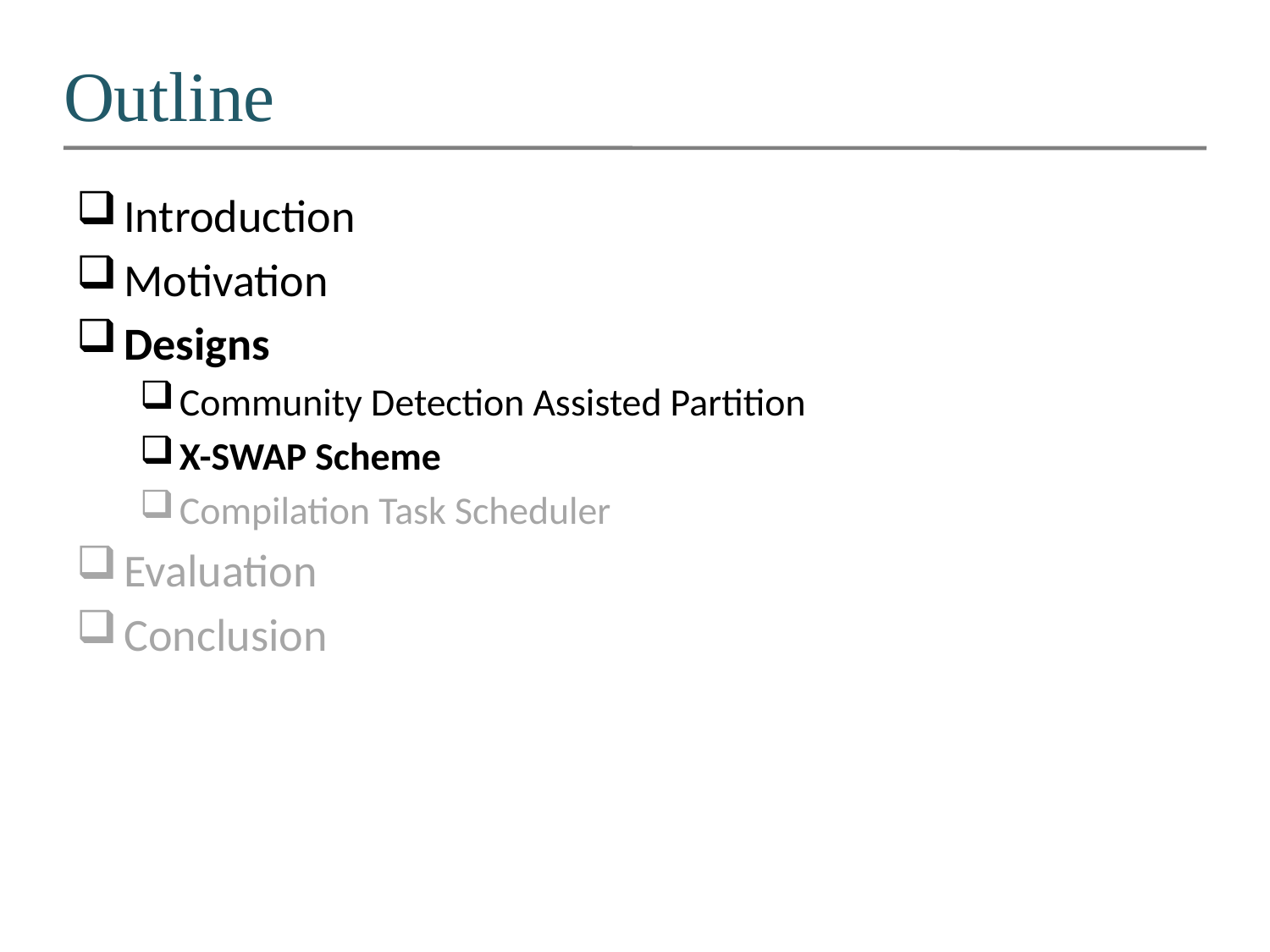

# Outline
Introduction
Motivation
Designs
Community Detection Assisted Partition
X-SWAP Scheme
Compilation Task Scheduler
Evaluation
Conclusion
16